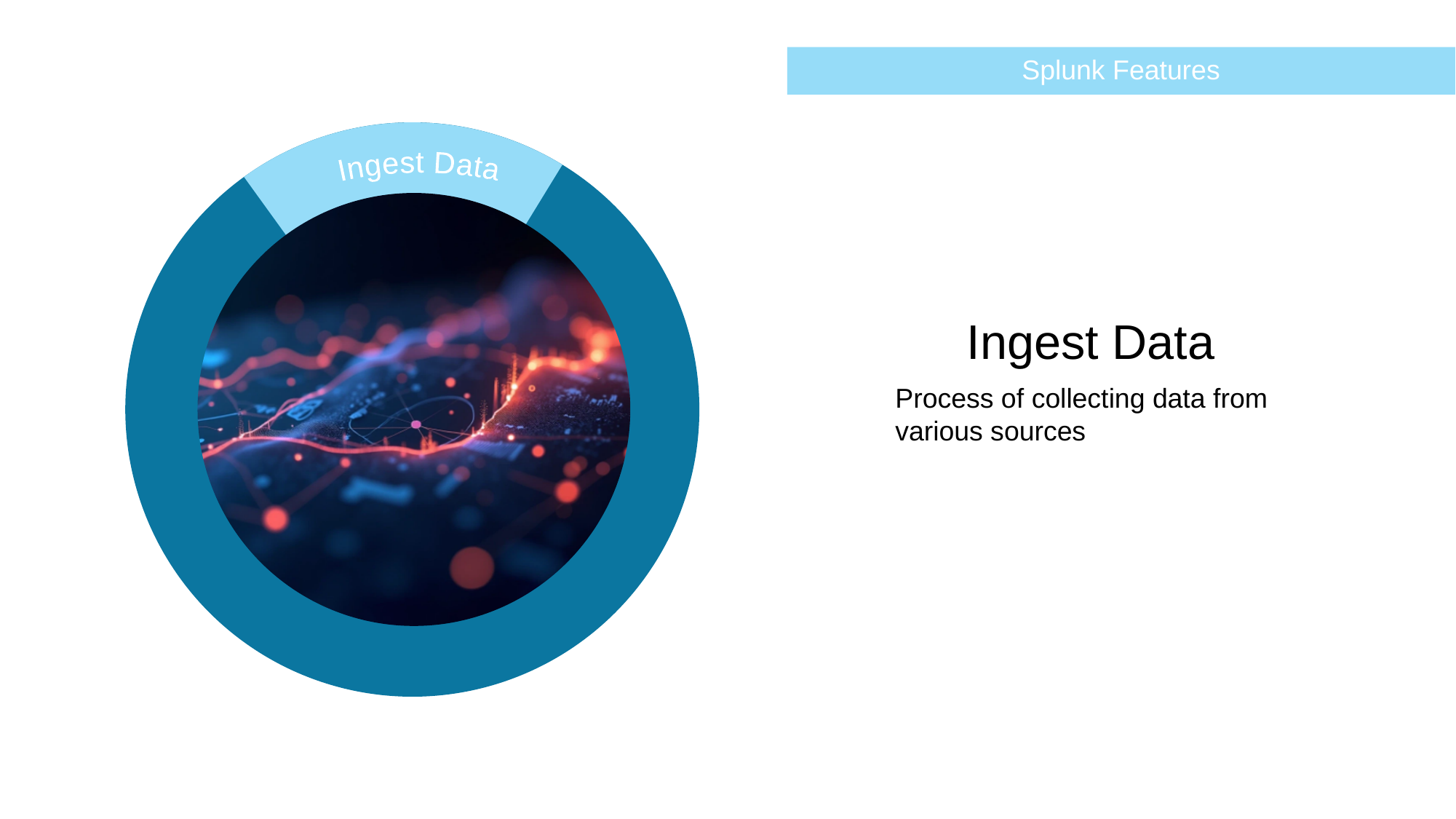

Splunk Features

Ingest Data

Ingest Data
Process of collecting data from various sources